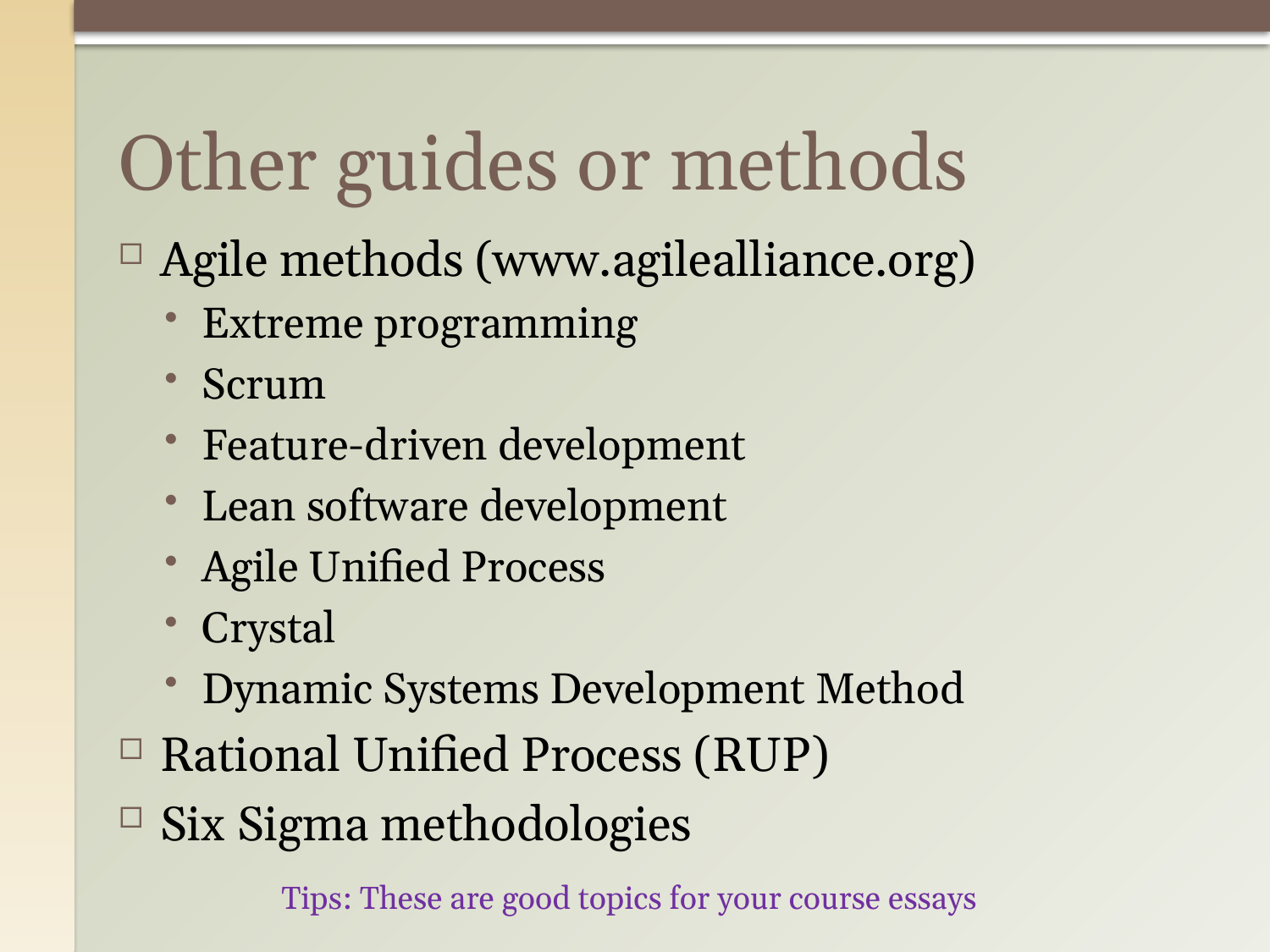

# Other guides or methods
Agile methods (www.agilealliance.org)
Extreme programming
Scrum
Feature-driven development
Lean software development
Agile Unified Process
Crystal
Dynamic Systems Development Method
Rational Unified Process (RUP)
Six Sigma methodologies

Tips: These are good topics for your course essays